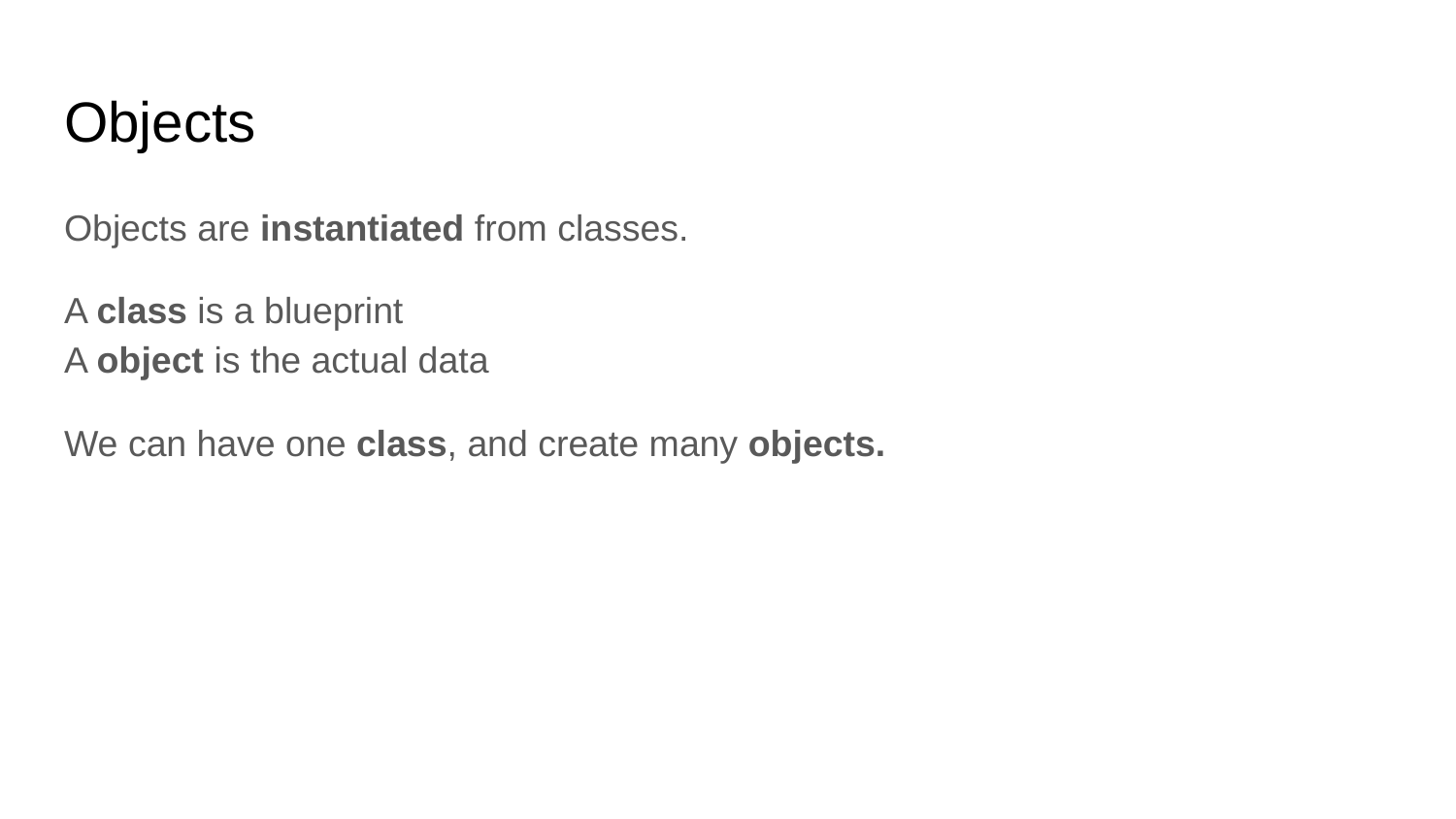

# Objects
Objects are instantiated from classes.
A class is a blueprint
A object is the actual data
We can have one class, and create many objects.